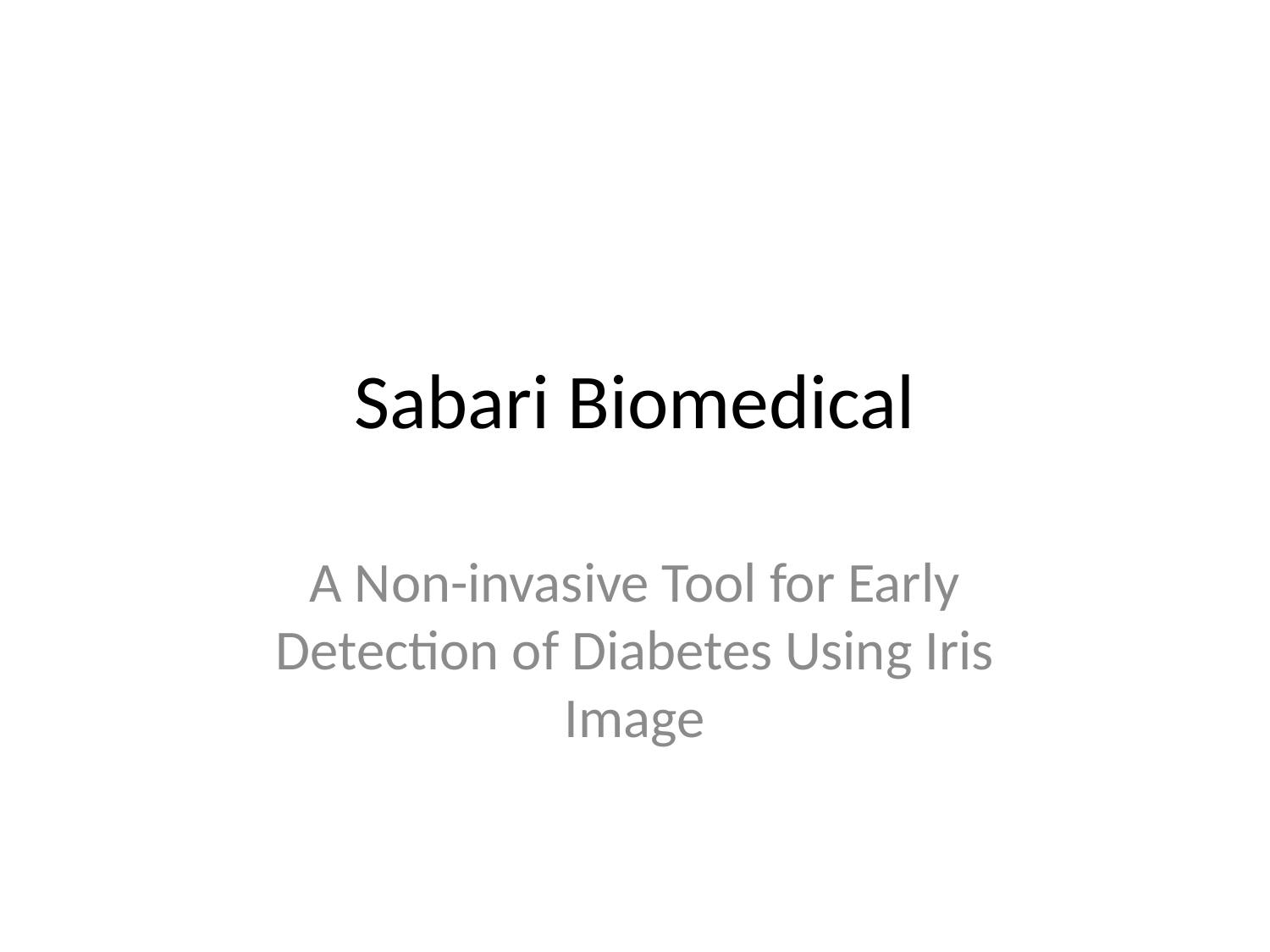

# Sabari Biomedical
A Non-invasive Tool for Early Detection of Diabetes Using Iris Image